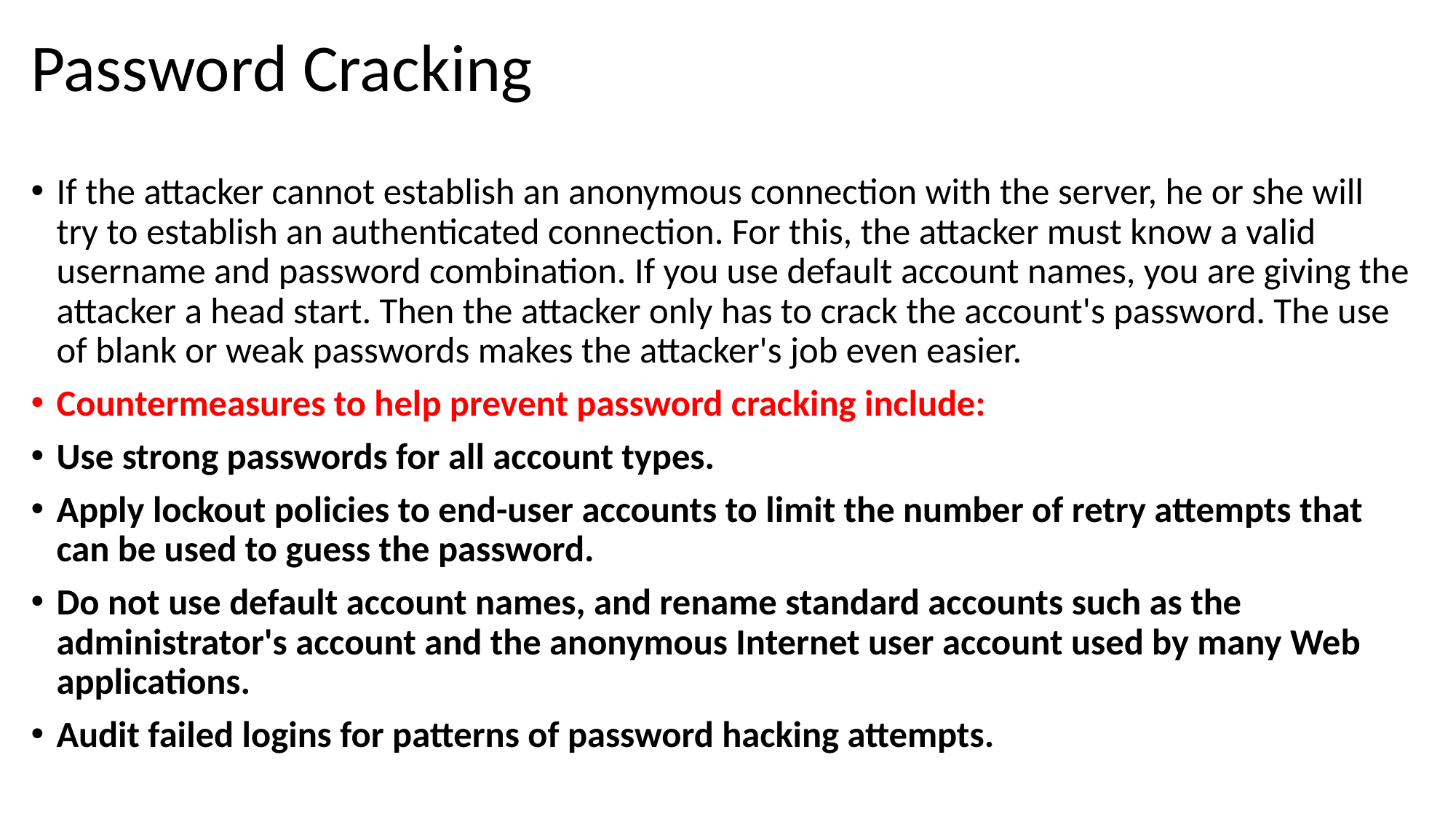

# Password Cracking
If the attacker cannot establish an anonymous connection with the server, he or she will try to establish an authenticated connection. For this, the attacker must know a valid username and password combination. If you use default account names, you are giving the attacker a head start. Then the attacker only has to crack the account's password. The use of blank or weak passwords makes the attacker's job even easier.
Countermeasures to help prevent password cracking include:
Use strong passwords for all account types.
Apply lockout policies to end-user accounts to limit the number of retry attempts that can be used to guess the password.
Do not use default account names, and rename standard accounts such as the administrator's account and the anonymous Internet user account used by many Web applications.
Audit failed logins for patterns of password hacking attempts.